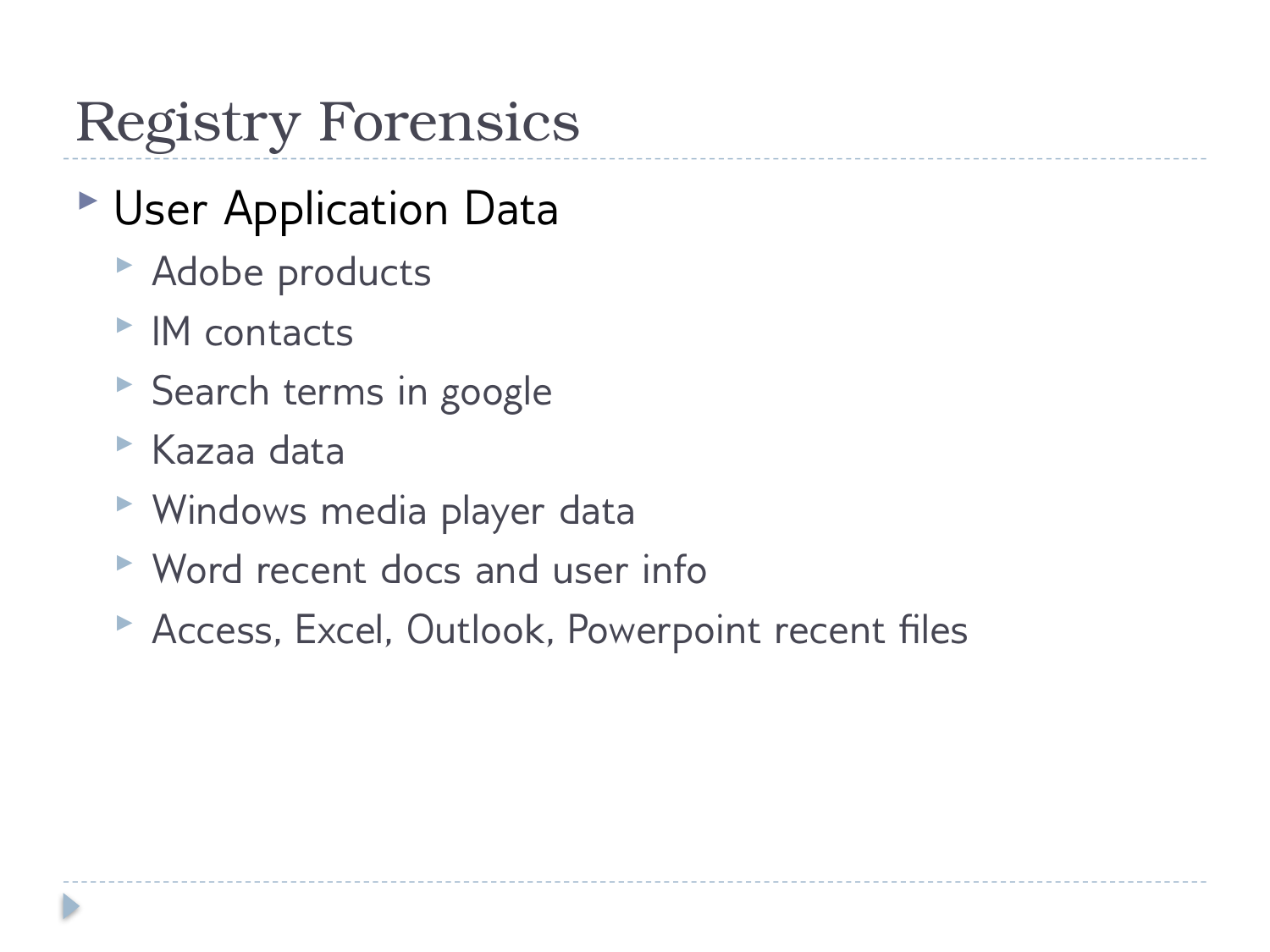

# Registry Forensics
User Application Data
Adobe products
IM contacts
Search terms in google
Kazaa data
Windows media player data
Word recent docs and user info
Access, Excel, Outlook, Powerpoint recent files